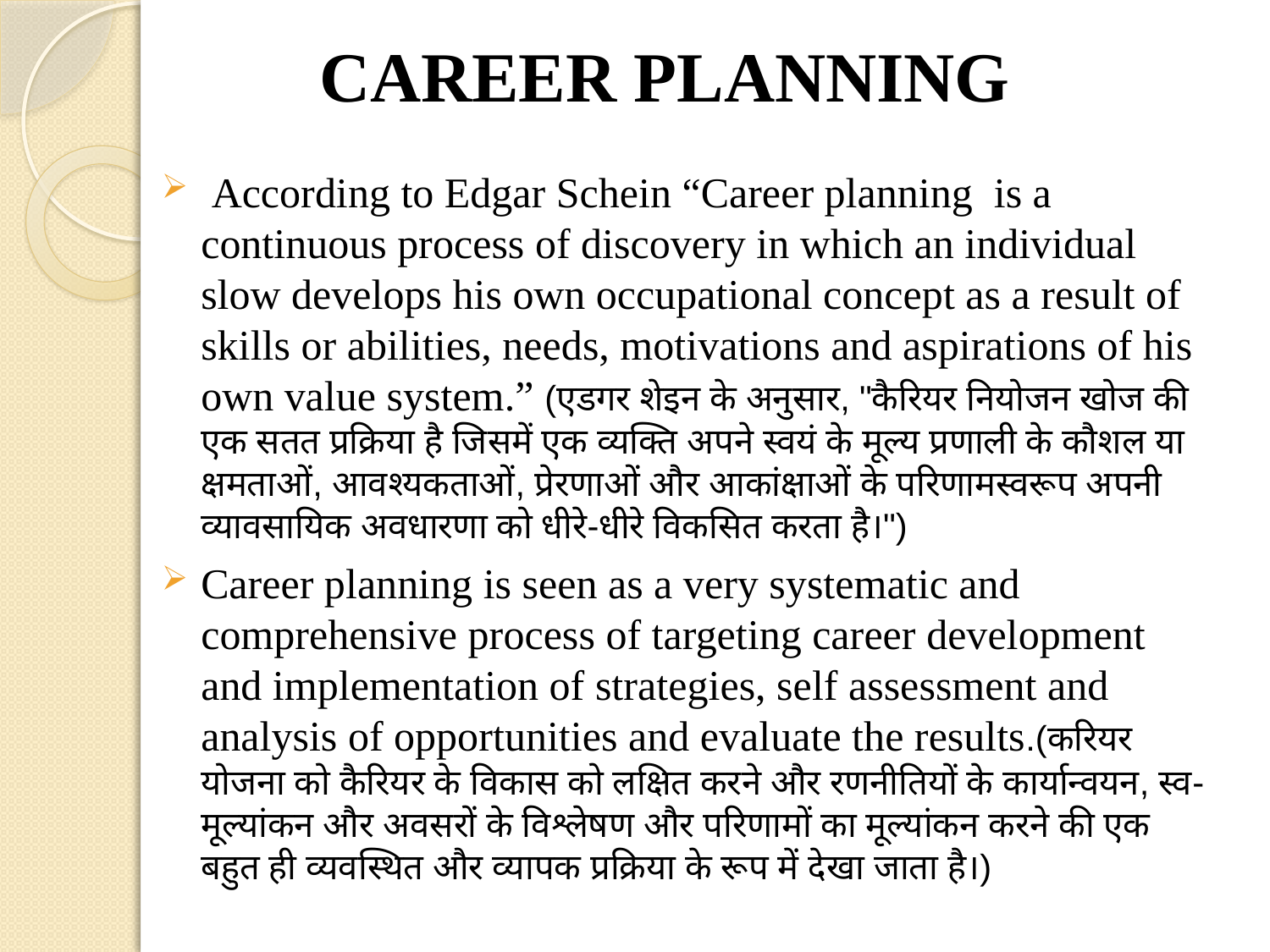

# CAREER PLANNING
 According to Edgar Schein “Career planning  is a continuous process of discovery in which an individual slow develops his own occupational concept as a result of skills or abilities, needs, motivations and aspirations of his own value system.” (एडगर शेइन के अनुसार, "कैरियर नियोजन खोज की एक सतत प्रक्रिया है जिसमें एक व्यक्ति अपने स्वयं के मूल्य प्रणाली के कौशल या क्षमताओं, आवश्यकताओं, प्रेरणाओं और आकांक्षाओं के परिणामस्वरूप अपनी व्यावसायिक अवधारणा को धीरे-धीरे विकसित करता है।")
Career planning is seen as a very systematic and comprehensive process of targeting career development and implementation of strategies, self assessment and analysis of opportunities and evaluate the results.(करियर योजना को कैरियर के विकास को लक्षित करने और रणनीतियों के कार्यान्वयन, स्व-मूल्यांकन और अवसरों के विश्लेषण और परिणामों का मूल्यांकन करने की एक बहुत ही व्यवस्थित और व्यापक प्रक्रिया के रूप में देखा जाता है।)